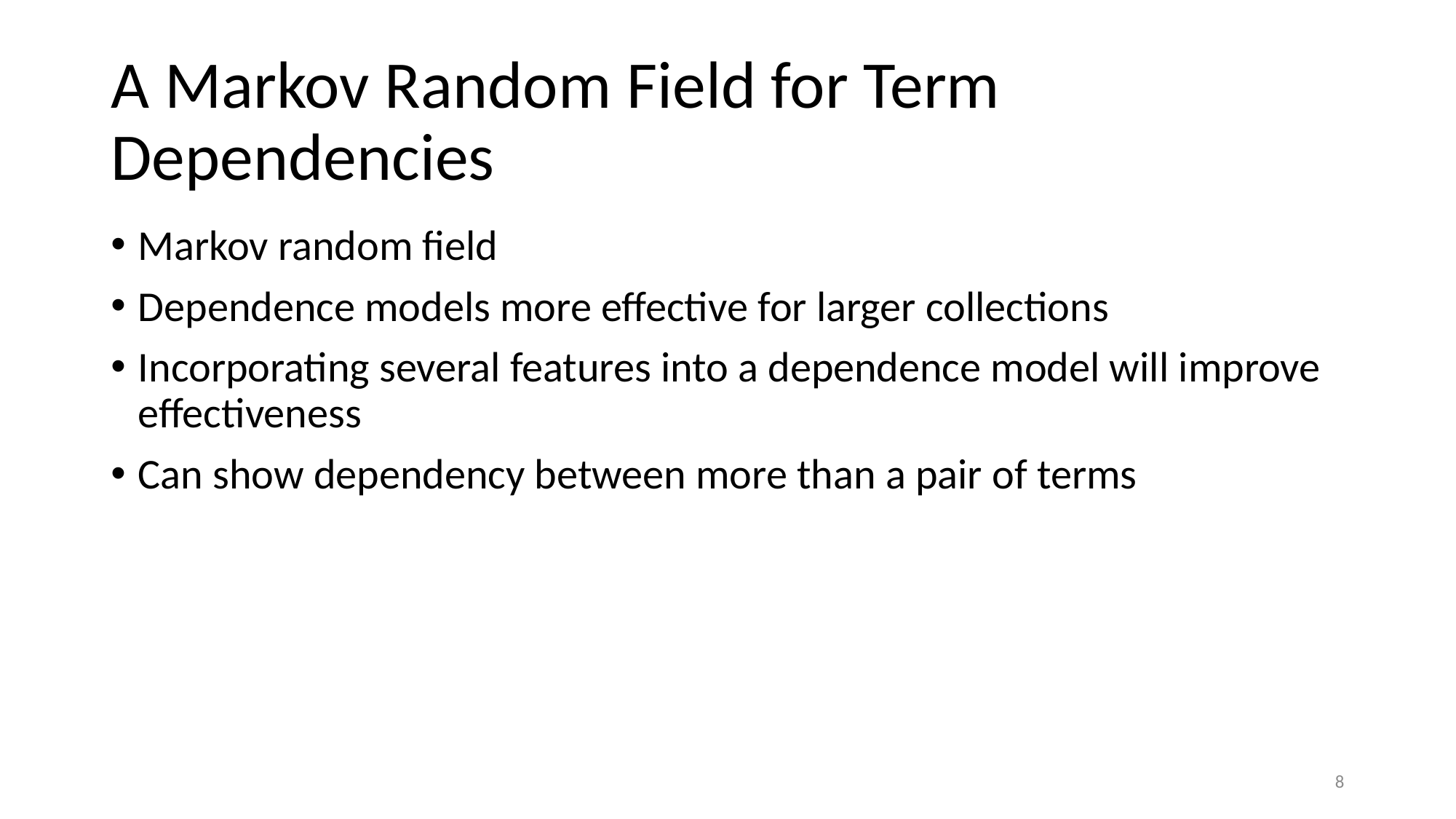

# A Markov Random Field for Term Dependencies
Markov random field
Dependence models more effective for larger collections
Incorporating several features into a dependence model will improve effectiveness
Can show dependency between more than a pair of terms

8